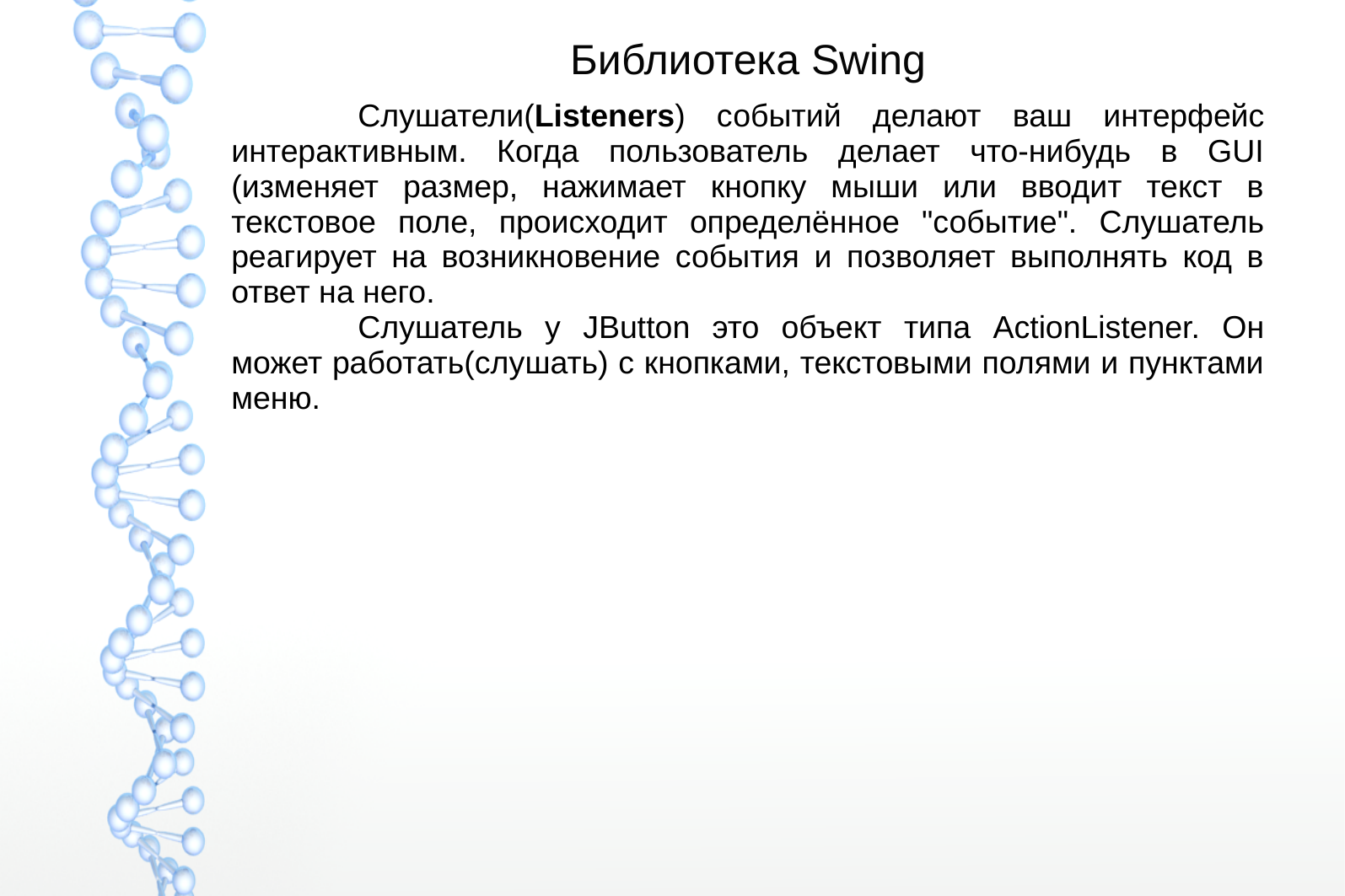

# Библиотека Swing
	Слушатели(Listeners) событий делают ваш интерфейс интерактивным. Когда пользователь делает что-нибудь в GUI (изменяет размер, нажимает кнопку мыши или вводит текст в текстовое поле, происходит определённое "событие". Слушатель реагирует на возникновение события и позволяет выполнять код в ответ на него.
	Слушатель у JButton это объект типа ActionListener. Он может работать(слушать) с кнопками, текстовыми полями и пунктами меню.